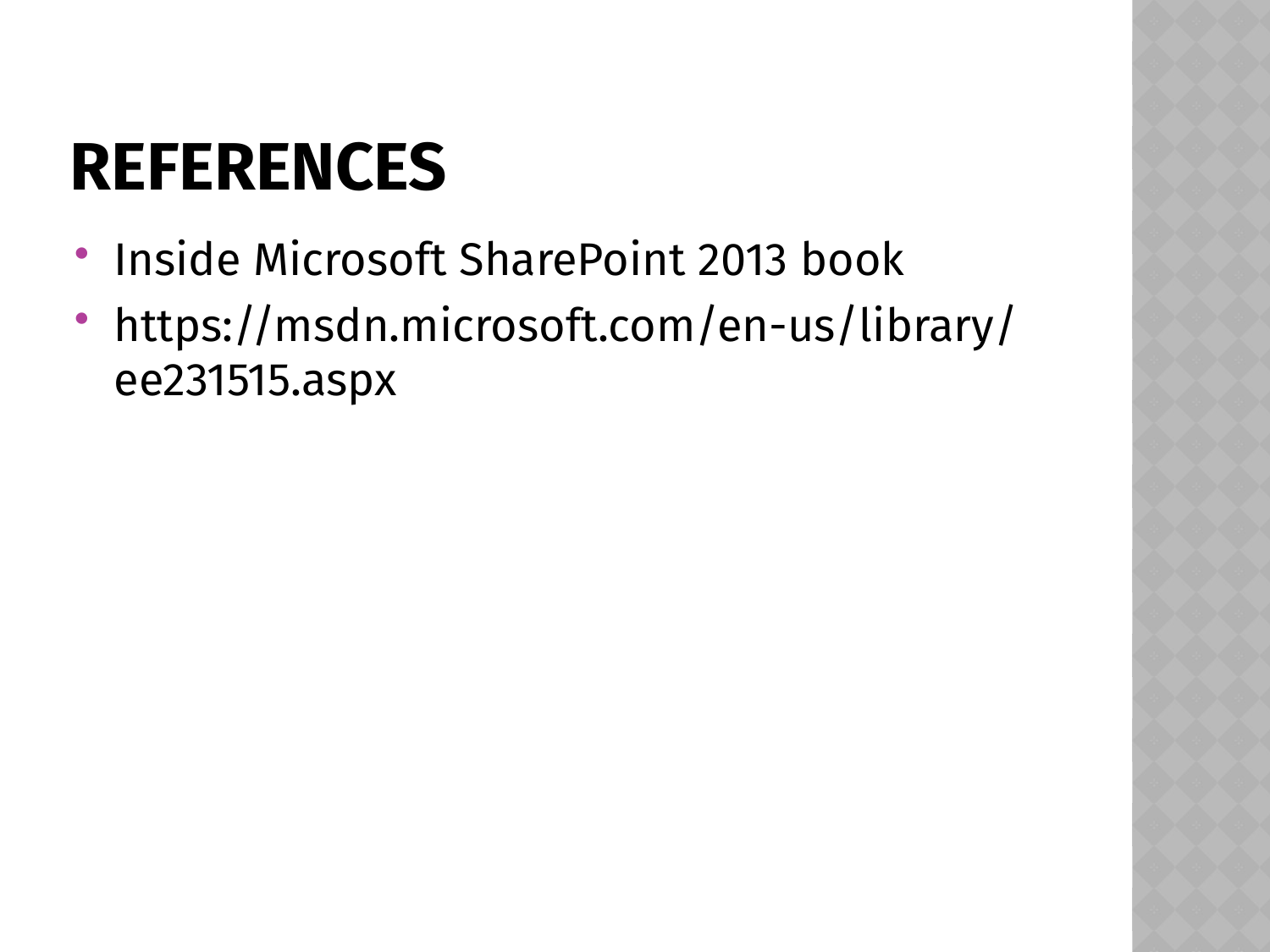

# references
Inside Microsoft SharePoint 2013 book
https://msdn.microsoft.com/en-us/library/ee231515.aspx